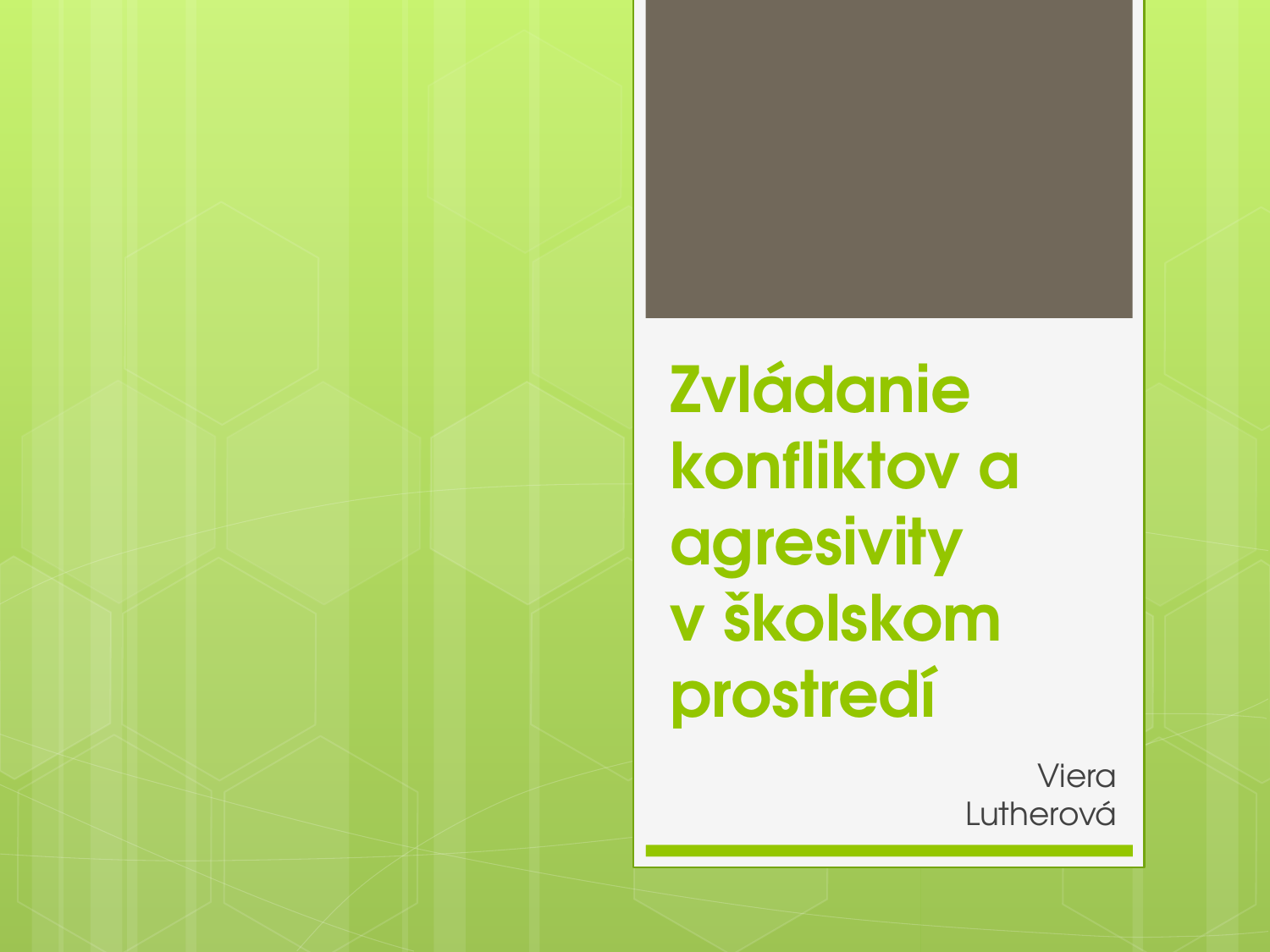

# Zvládanie konfliktov a agresivity v školskom prostredí

Viera Lutherová